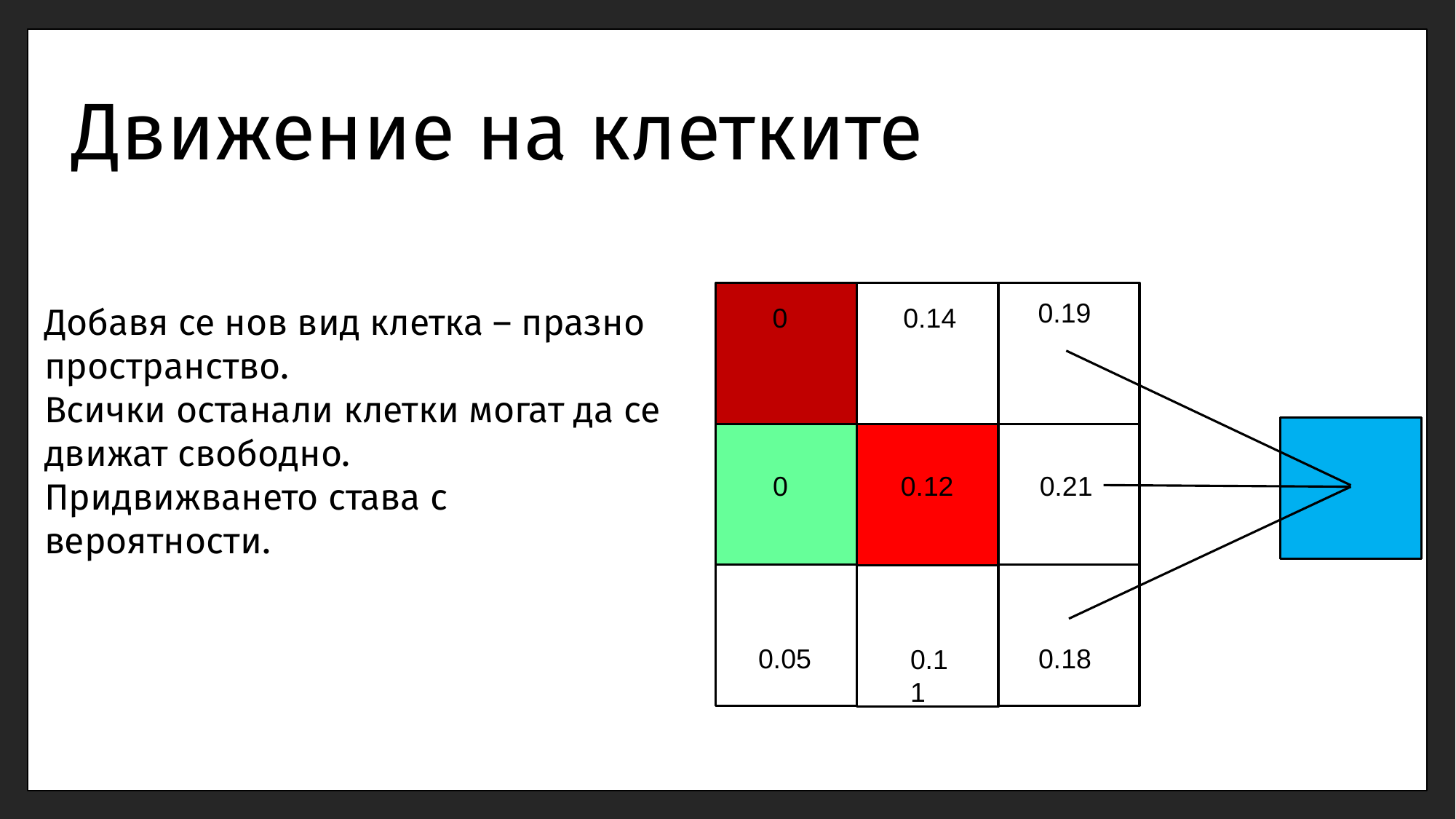

# Движение на клетките

Добавя се нов вид клетка – празно пространство.
Всички останали клетки могат да се движат свободно.
Придвижването става с вероятности.

0.19
0
0.14

0
0.12
0.21

0.05
0.18
0.11